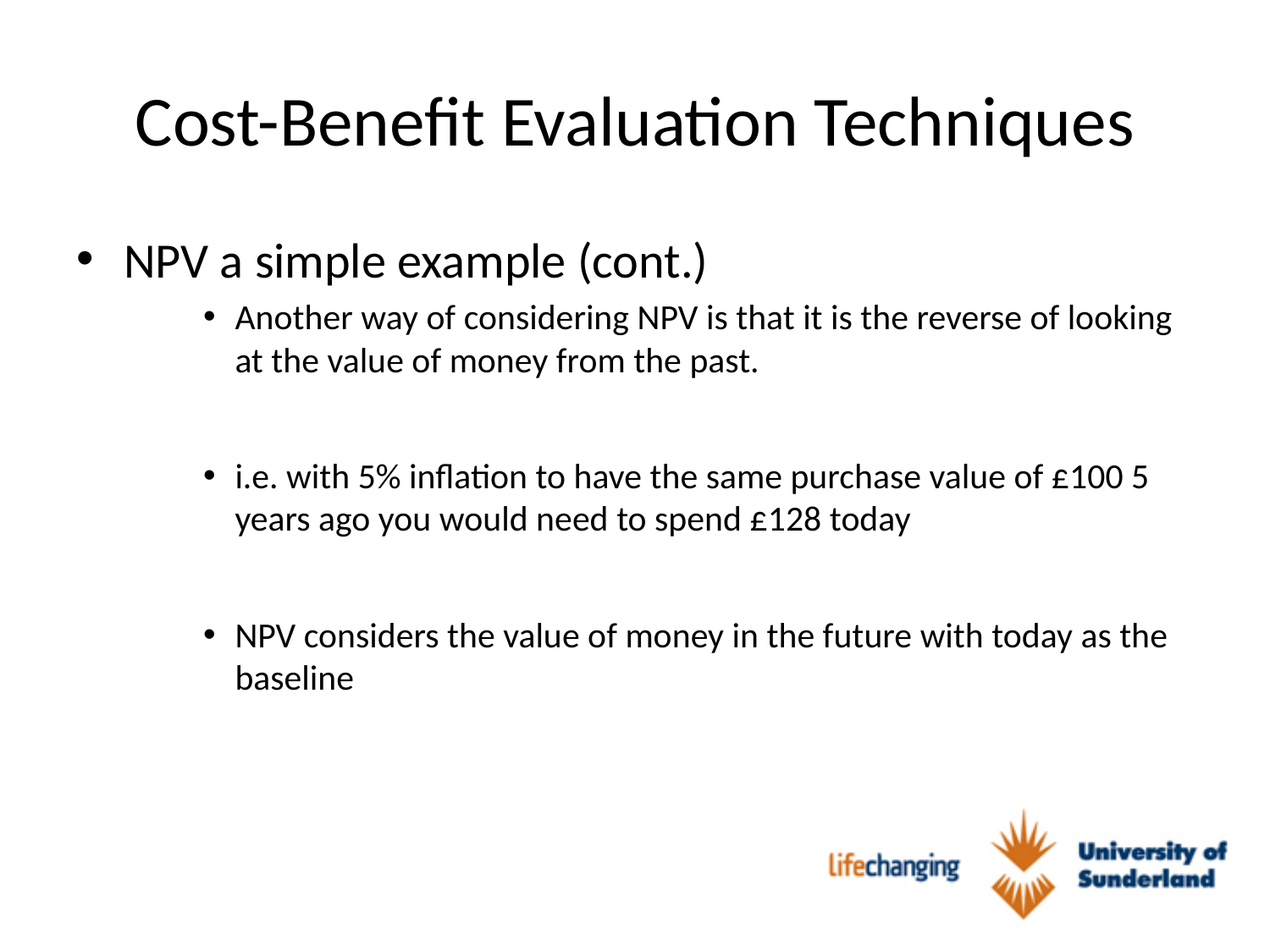

# Cost-Benefit Evaluation Techniques
NPV a simple example (cont.)
Another way of considering NPV is that it is the reverse of looking at the value of money from the past.

i.e. with 5% inflation to have the same purchase value of £100 5 years ago you would need to spend £128 today

NPV considers the value of money in the future with today as the baseline